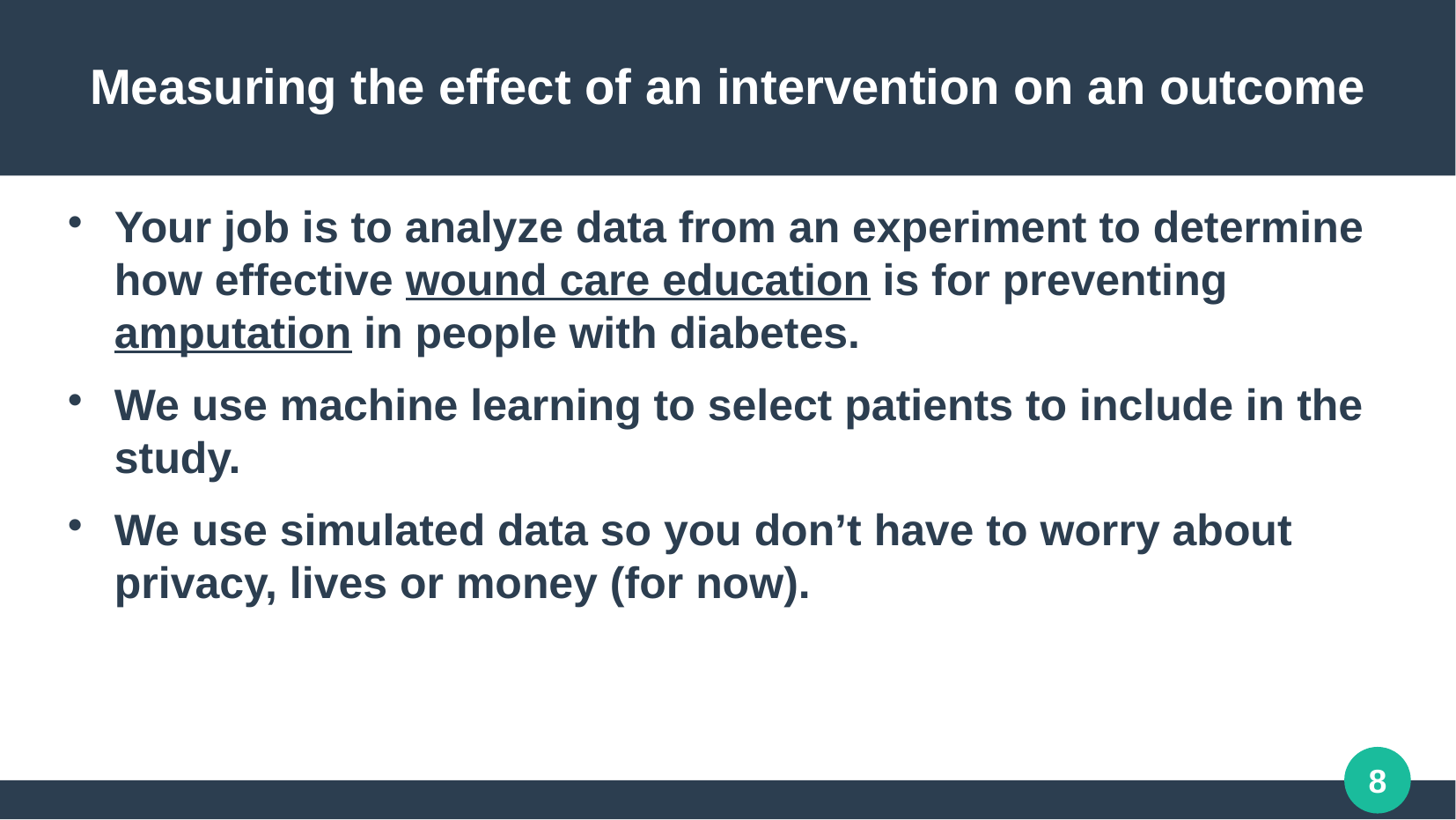

# Measuring the effect of an intervention on an outcome
Your job is to analyze data from an experiment to determine how effective wound care education is for preventing amputation in people with diabetes.
We use machine learning to select patients to include in the study.
We use simulated data so you don’t have to worry about privacy, lives or money (for now).